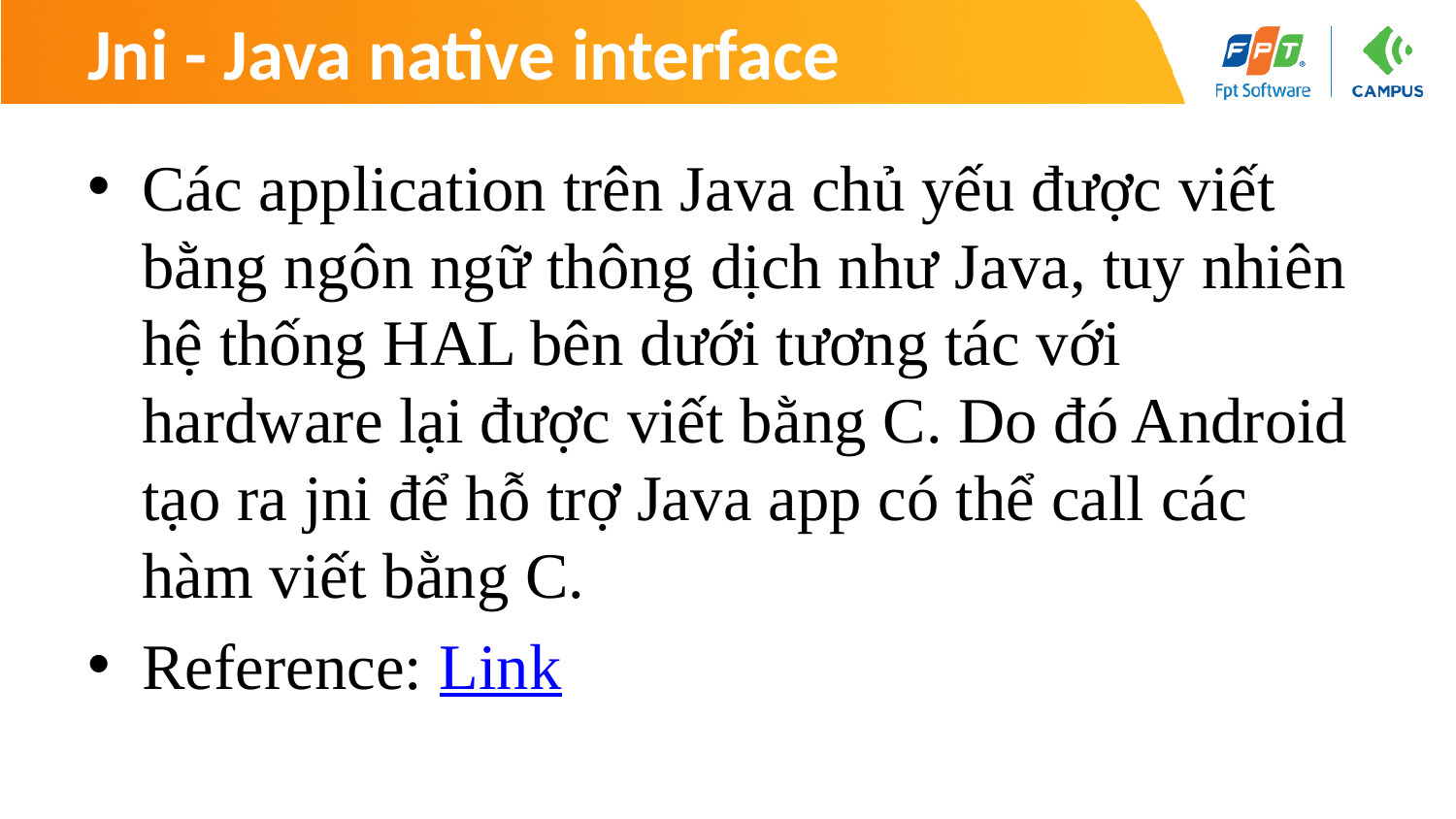

# Jni - Java native interface
Các application trên Java chủ yếu được viết bằng ngôn ngữ thông dịch như Java, tuy nhiên hệ thống HAL bên dưới tương tác với hardware lại được viết bằng C. Do đó Android tạo ra jni để hỗ trợ Java app có thể call các hàm viết bằng C.
Reference: Link